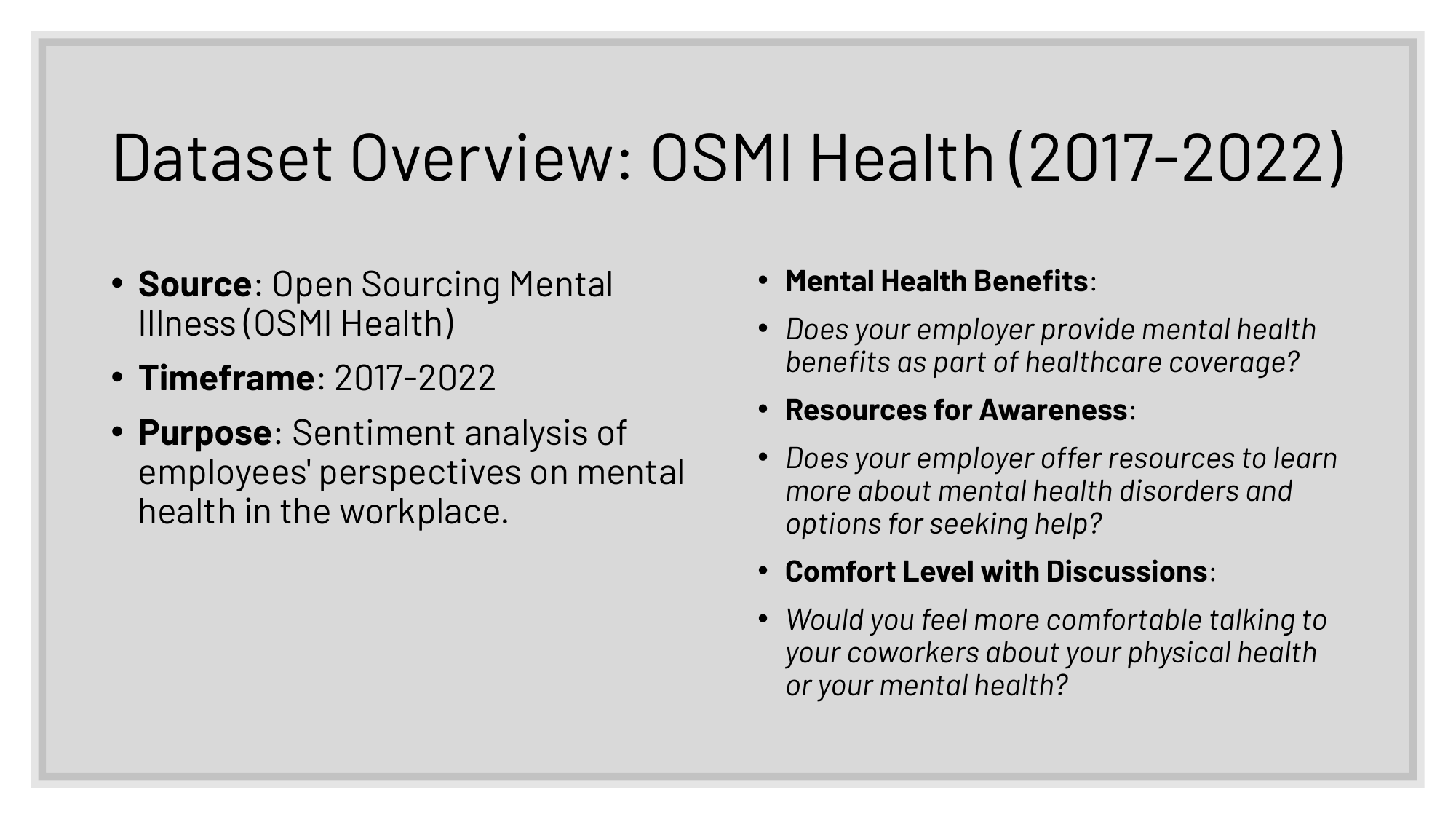

# Dataset Overview: OSMI Health (2017-2022)
Source: Open Sourcing Mental Illness (OSMI Health)
Timeframe: 2017-2022
Purpose: Sentiment analysis of employees' perspectives on mental health in the workplace.

Mental Health Benefits:
Does your employer provide mental health benefits as part of healthcare coverage?
Resources for Awareness:
Does your employer offer resources to learn more about mental health disorders and options for seeking help?
Comfort Level with Discussions:
Would you feel more comfortable talking to your coworkers about your physical health or your mental health?